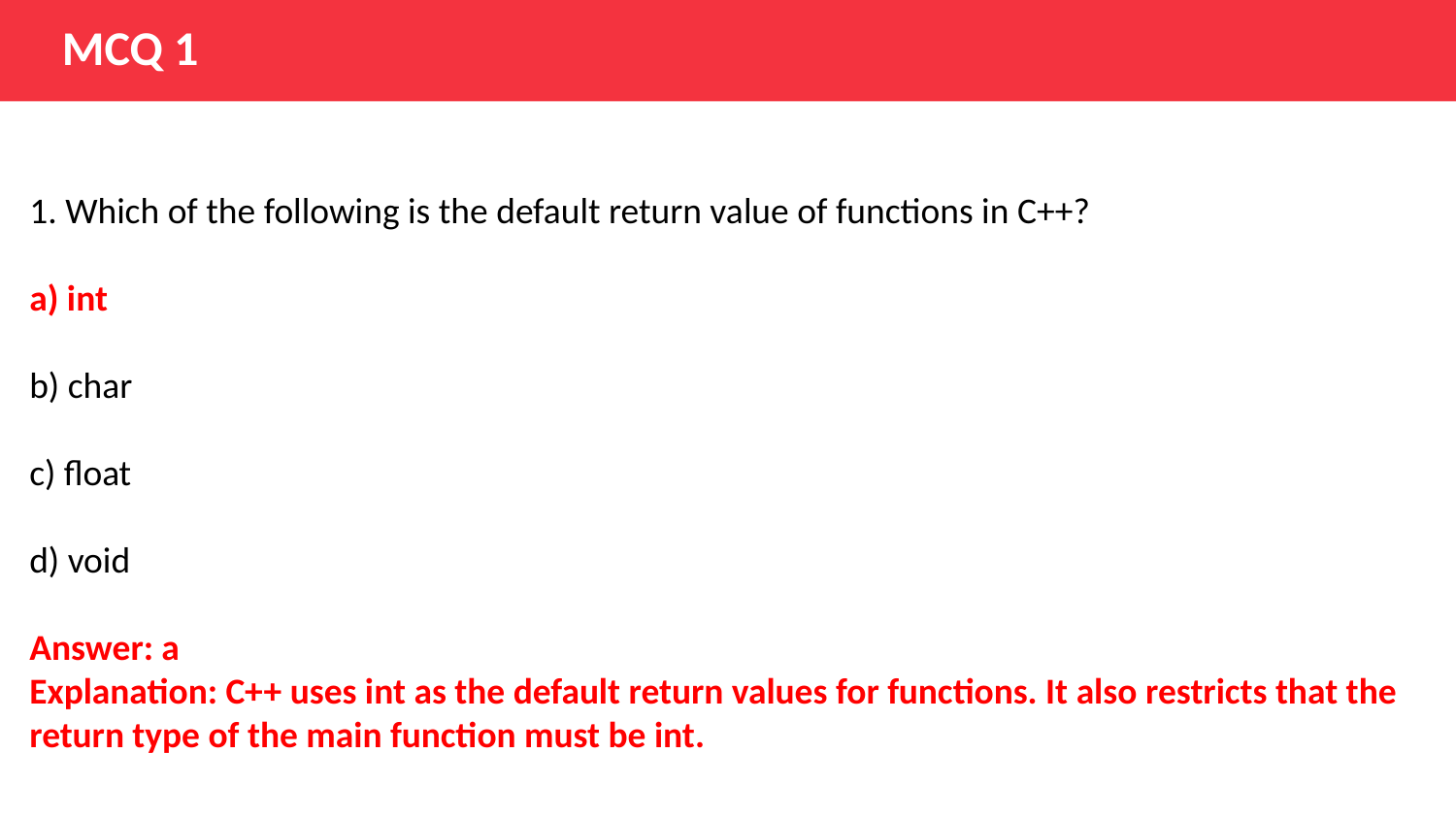

MCQ 1

1. Which of the following is the default return value of functions in C++?

a) int

b) char

c) float

d) void

Answer: a
Explanation: C++ uses int as the default return values for functions. It also restricts that the return type of the main function must be int.